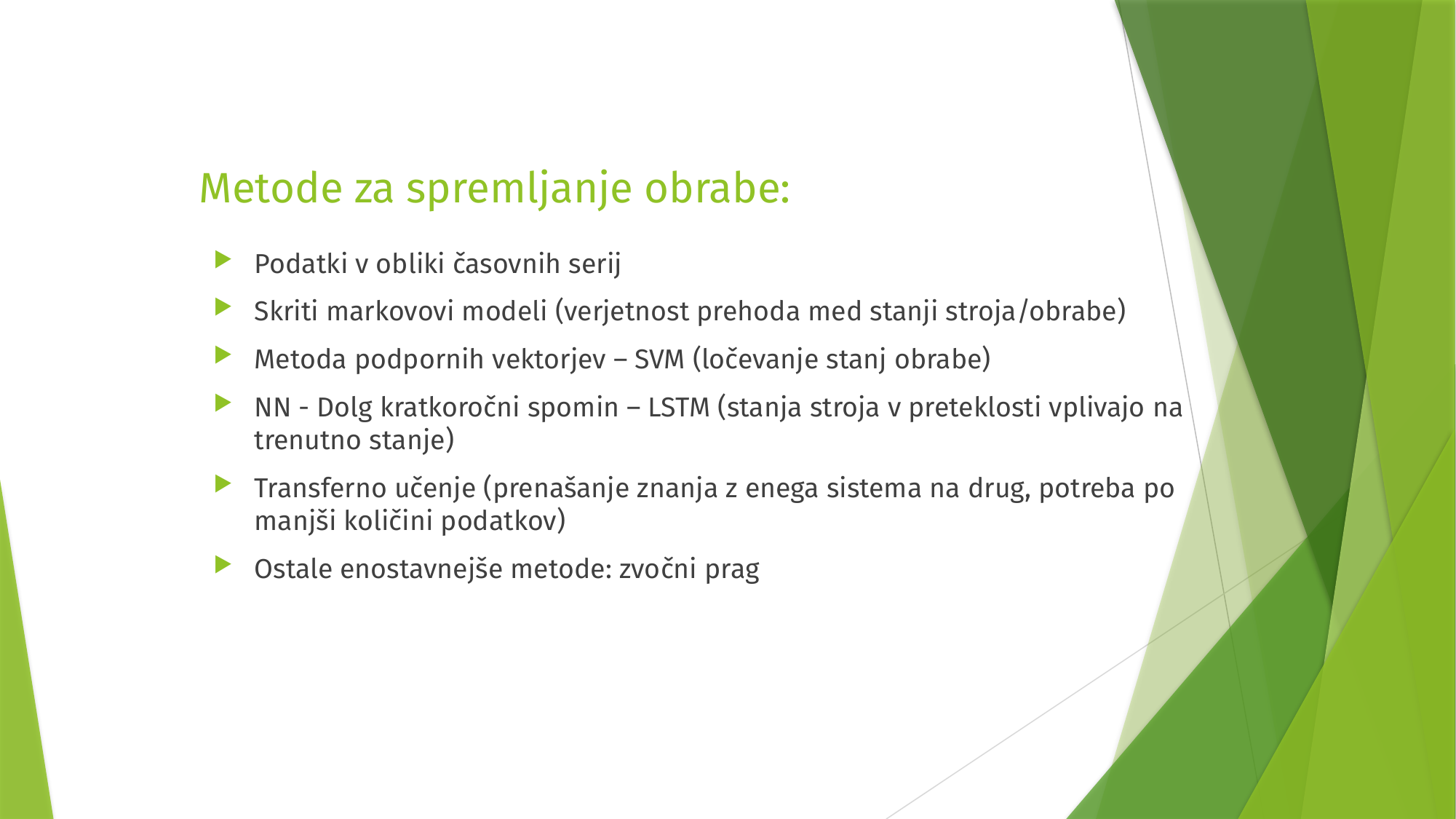

# Metode za spremljanje obrabe:
Podatki v obliki časovnih serij
Skriti markovovi modeli (verjetnost prehoda med stanji stroja/obrabe)
Metoda podpornih vektorjev – SVM (ločevanje stanj obrabe)
NN - Dolg kratkoročni spomin – LSTM (stanja stroja v preteklosti vplivajo na trenutno stanje)
Transferno učenje (prenašanje znanja z enega sistema na drug, potreba po manjši količini podatkov)
Ostale enostavnejše metode: zvočni prag